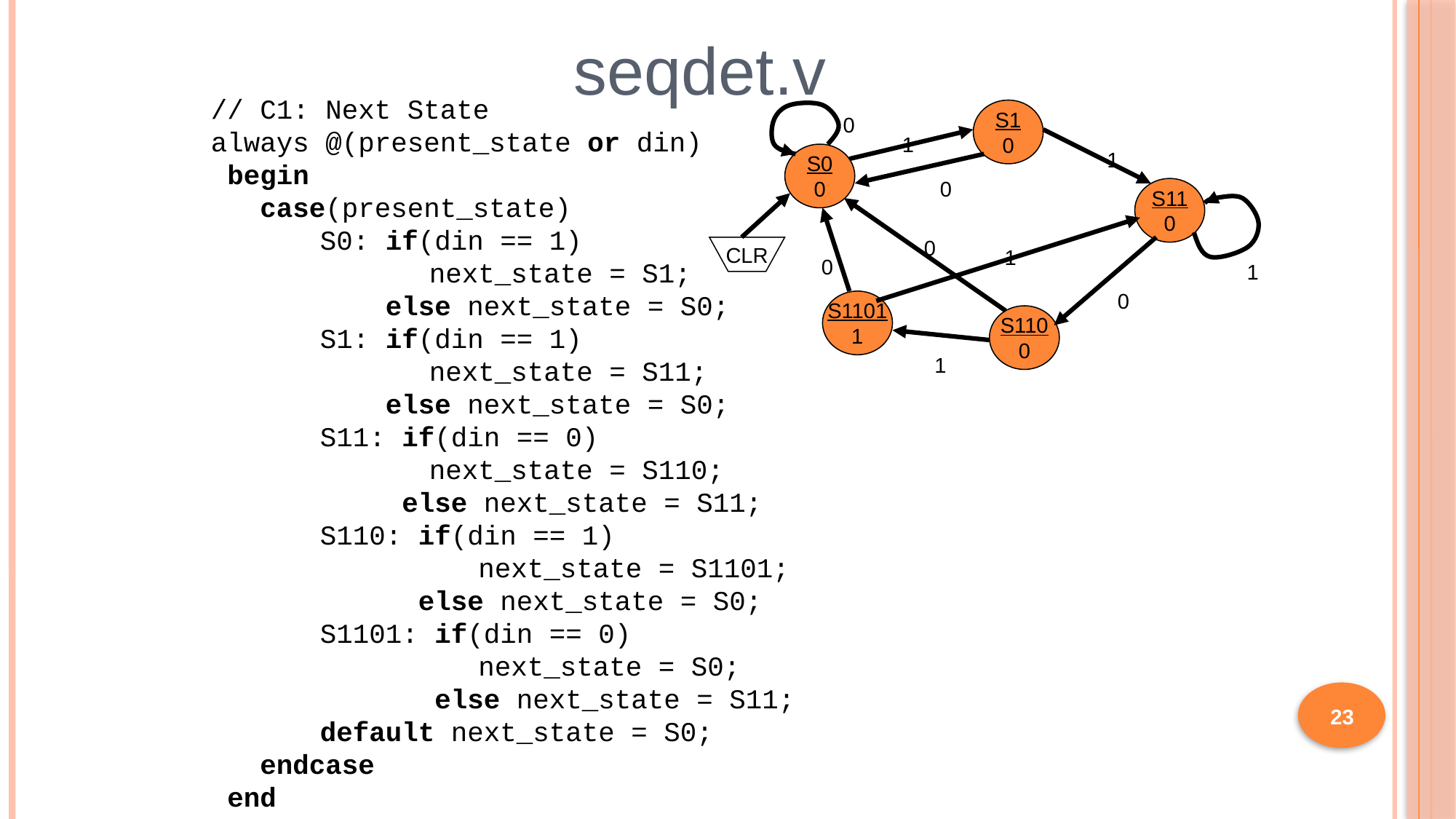

seqdet.v
// C1: Next State
always @(present_state or din)
 begin
   case(present_state)
	S0: if(din == 1)
	    	next_state = S1;
	    else next_state = S0;
	S1: if(din == 1)
	    	next_state = S11;
	    else next_state = S0;
	S11: if(din == 0)
	    	next_state = S110;
	     else next_state = S11;
	S110: if(din == 1)
	    	   next_state = S1101;
	      else next_state = S0;
	S1101: if(din == 0)
	    	   next_state = S0;
	       else next_state = S11;
	default next_state = S0;
   endcase
 end
S1
0

0
1

1
S0
0

0
S11
0

CLR

1

0

0

1

0
S1101
1
S110
0

1
23